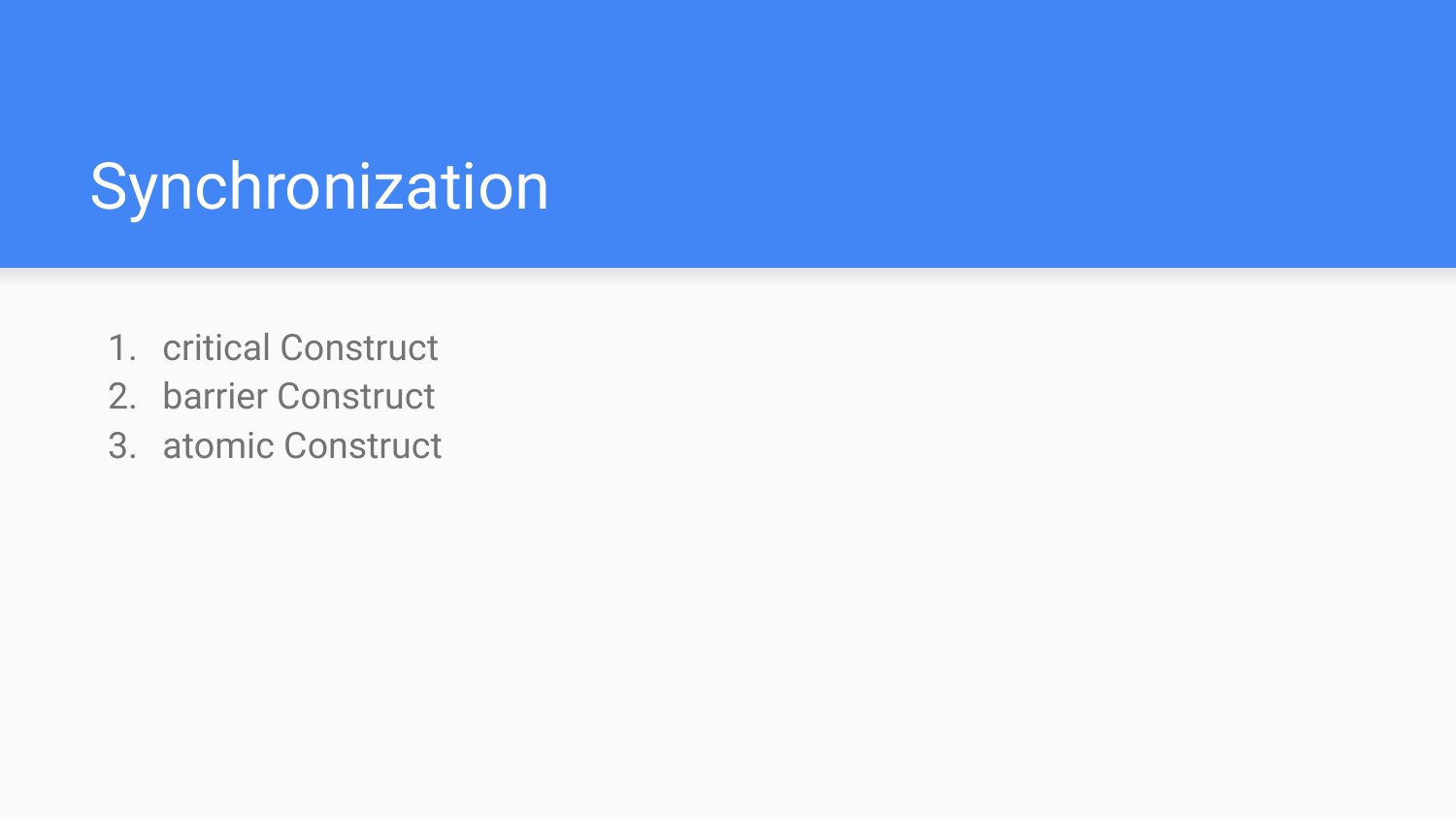

# Synchronization
critical Construct
barrier Construct
atomic Construct